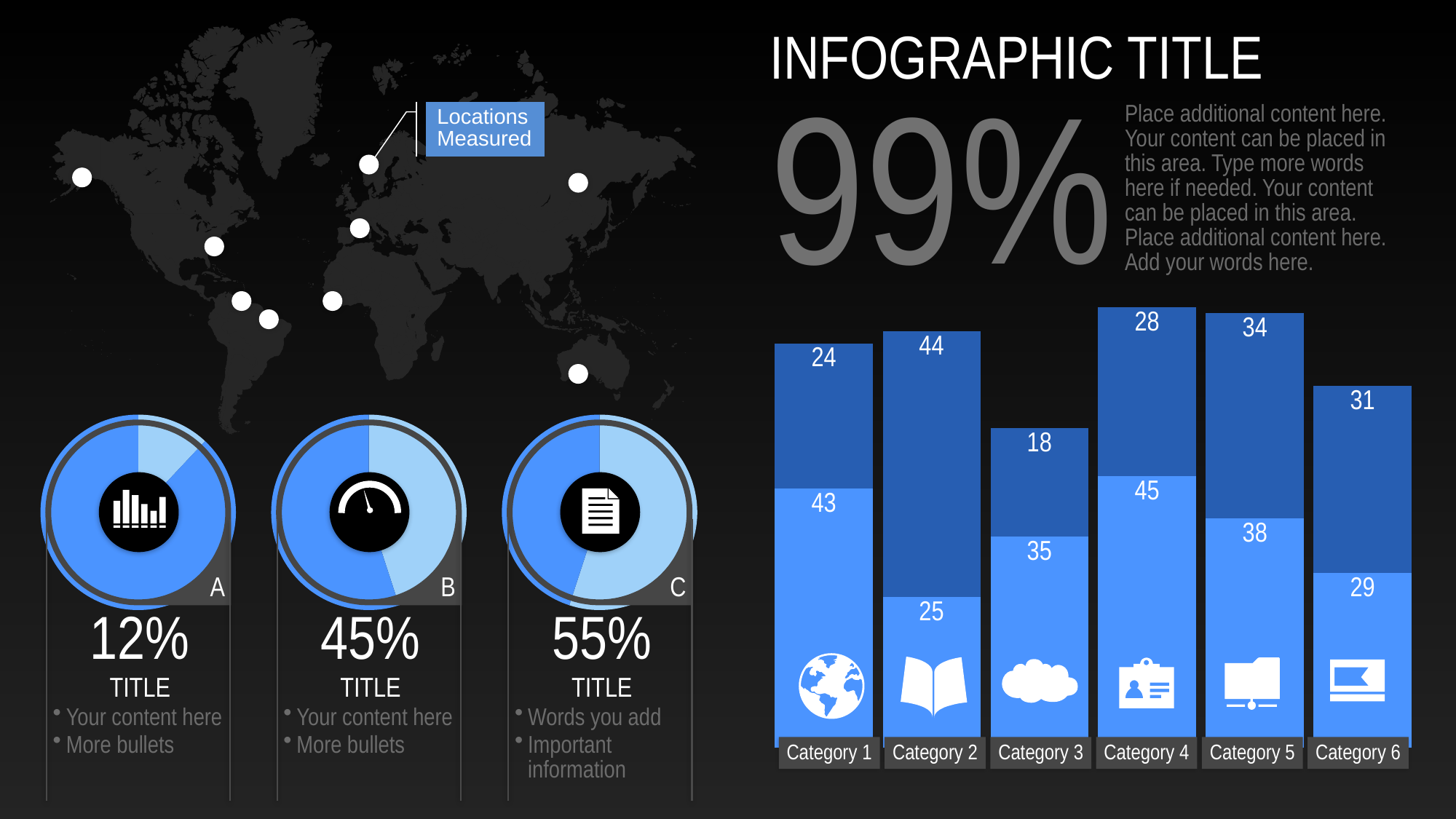

# Sample 1
INFOGRAPHIC TITLE
99%
Place additional content here. Your content can be placed in this area. Type more words here if needed. Your content can be placed in this area. Place additional content here. Add your words here.
Locations Measured

### Chart

| Category | Series 1 | Series 2 |
|---|---|---|
| Category 1 | 43.0 | 24.0 |
| Category 2 | 25.0 | 44.0 |
| Category 3 | 35.0 | 18.0 |
| Category 4 | 45.0 | 28.0 |
| Category 5 | 38.0 | 34.0 |
| Category 6 | 29.0 | 31.0 |

Category 1
Category 2
Category 3
Category 4
Category 5
Category 6

### Chart

| Category | Sales |
|---|---|
| 1st Qtr | 12.0 |
| 2nd Qtr | 88.0 |

A

### Chart

| Category | Sales |
|---|---|
| 1st Qtr | 45.0 |
| 2nd Qtr | 55.0 |

B

### Chart

| Category | Sales |
|---|---|
| 1st Qtr | 55.0 |
| 2nd Qtr | 45.0 |

C

12%
TITLE
Your content here
More bullets
45%
TITLE
Your content here
More bullets
55%
TITLE
Words you add
Important information